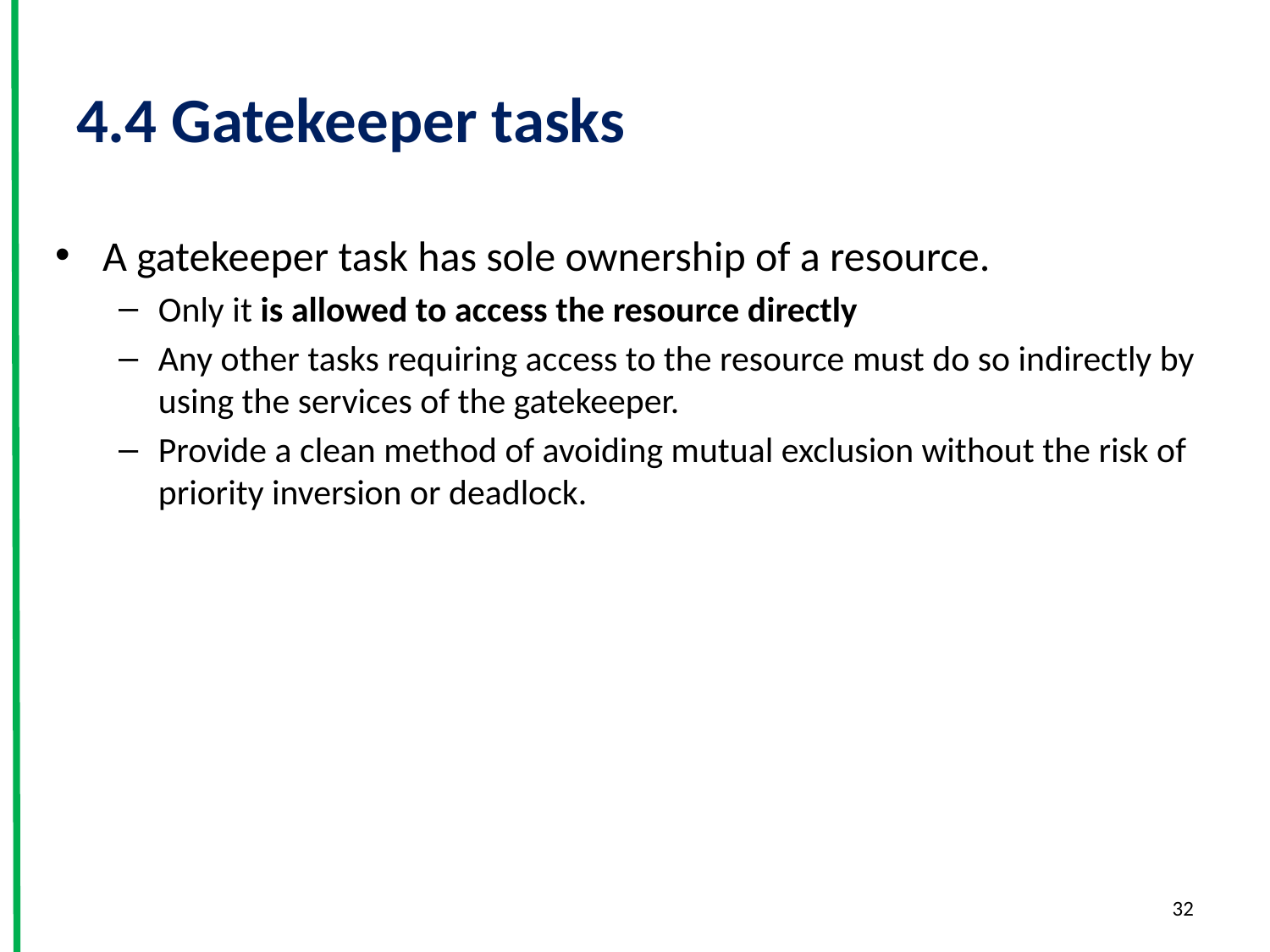

# 4.4 Gatekeeper tasks
A gatekeeper task has sole ownership of a resource.
Only it is allowed to access the resource directly
Any other tasks requiring access to the resource must do so indirectly by using the services of the gatekeeper.
Provide a clean method of avoiding mutual exclusion without the risk of priority inversion or deadlock.

32